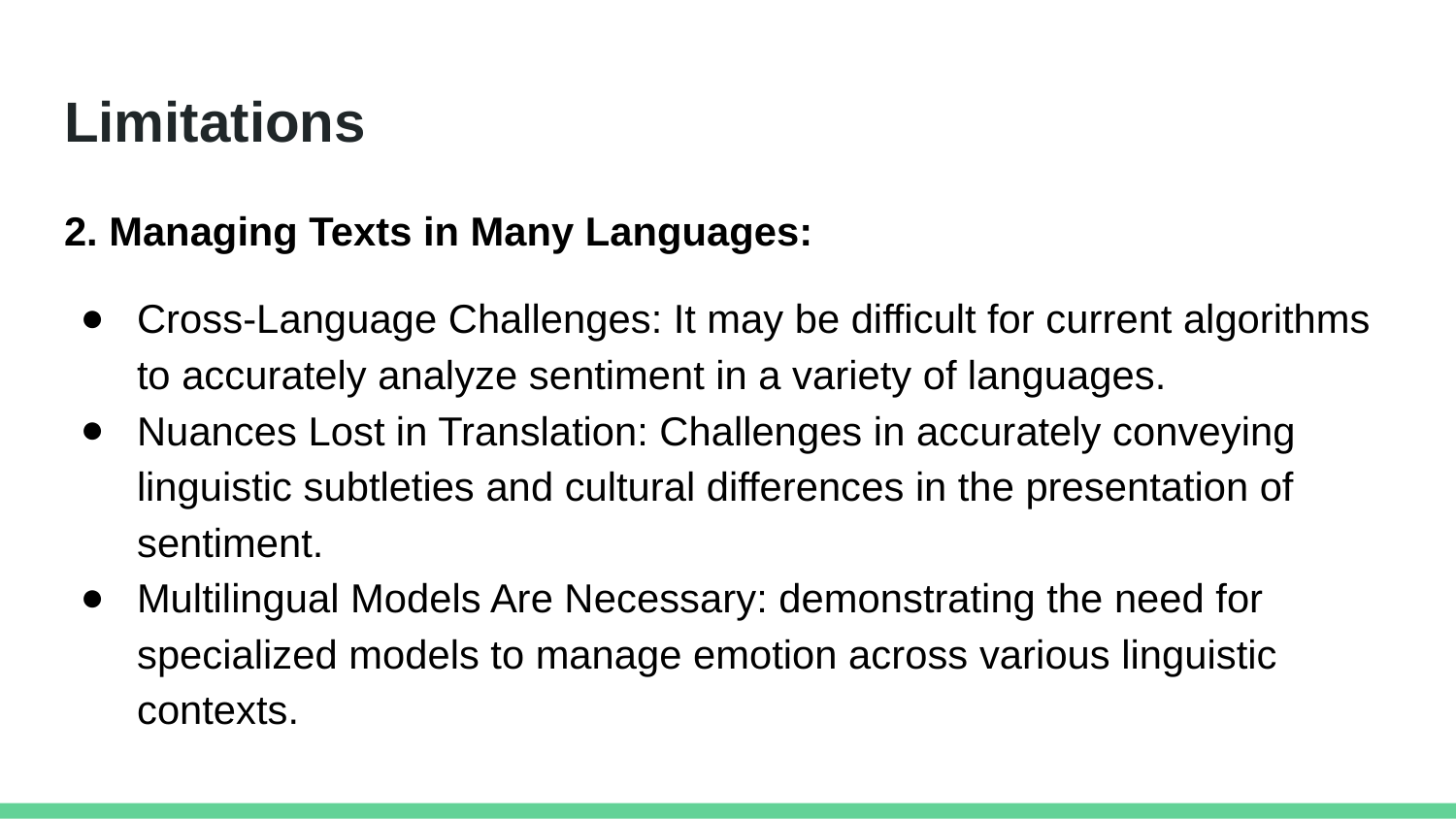

# Limitations
2. Managing Texts in Many Languages:
Cross-Language Challenges: It may be difficult for current algorithms to accurately analyze sentiment in a variety of languages.
Nuances Lost in Translation: Challenges in accurately conveying linguistic subtleties and cultural differences in the presentation of sentiment.
Multilingual Models Are Necessary: demonstrating the need for specialized models to manage emotion across various linguistic contexts.